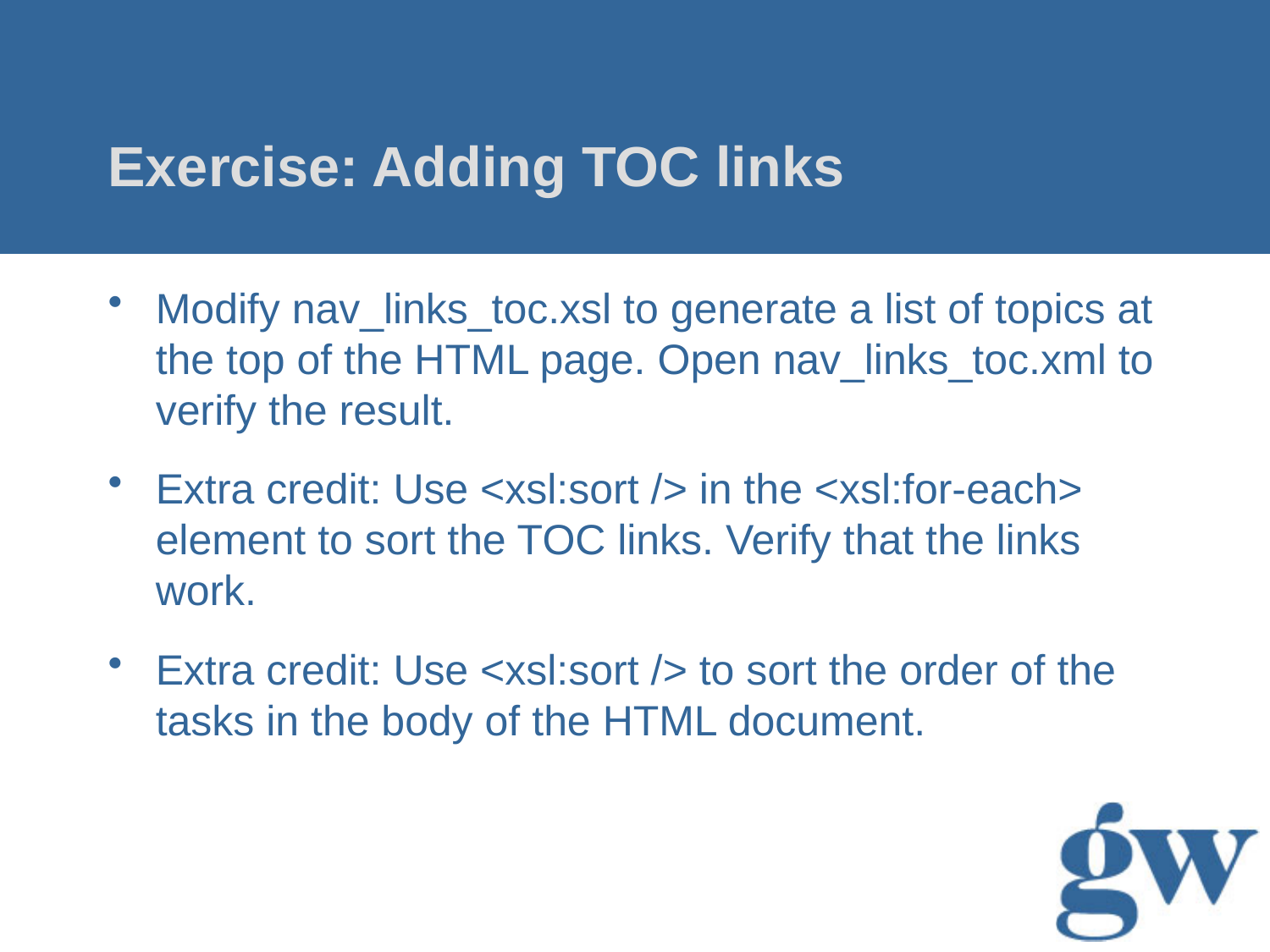

# Exercise: Adding TOC links
Modify nav_links_toc.xsl to generate a list of topics at the top of the HTML page. Open nav_links_toc.xml to verify the result.
Extra credit: Use <xsl:sort /> in the <xsl:for-each> element to sort the TOC links. Verify that the links work.
Extra credit: Use <xsl:sort /> to sort the order of the tasks in the body of the HTML document.